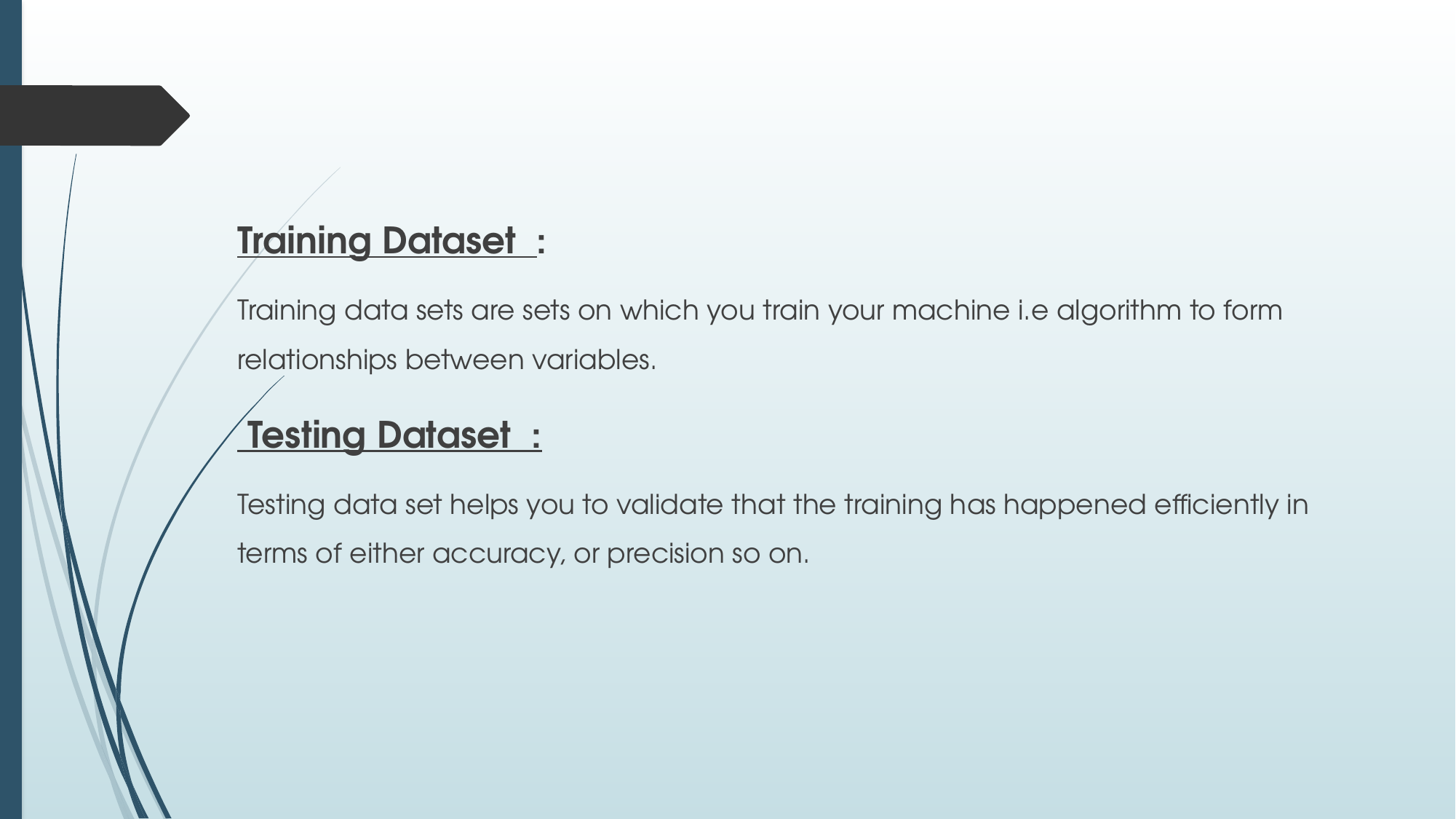

#
Training Dataset  :
Training data sets are sets on which you train your machine i.e algorithm to form relationships between variables.
 Testing Dataset  :
Testing data set helps you to validate that the training has happened efficiently in terms of either accuracy, or precision so on.